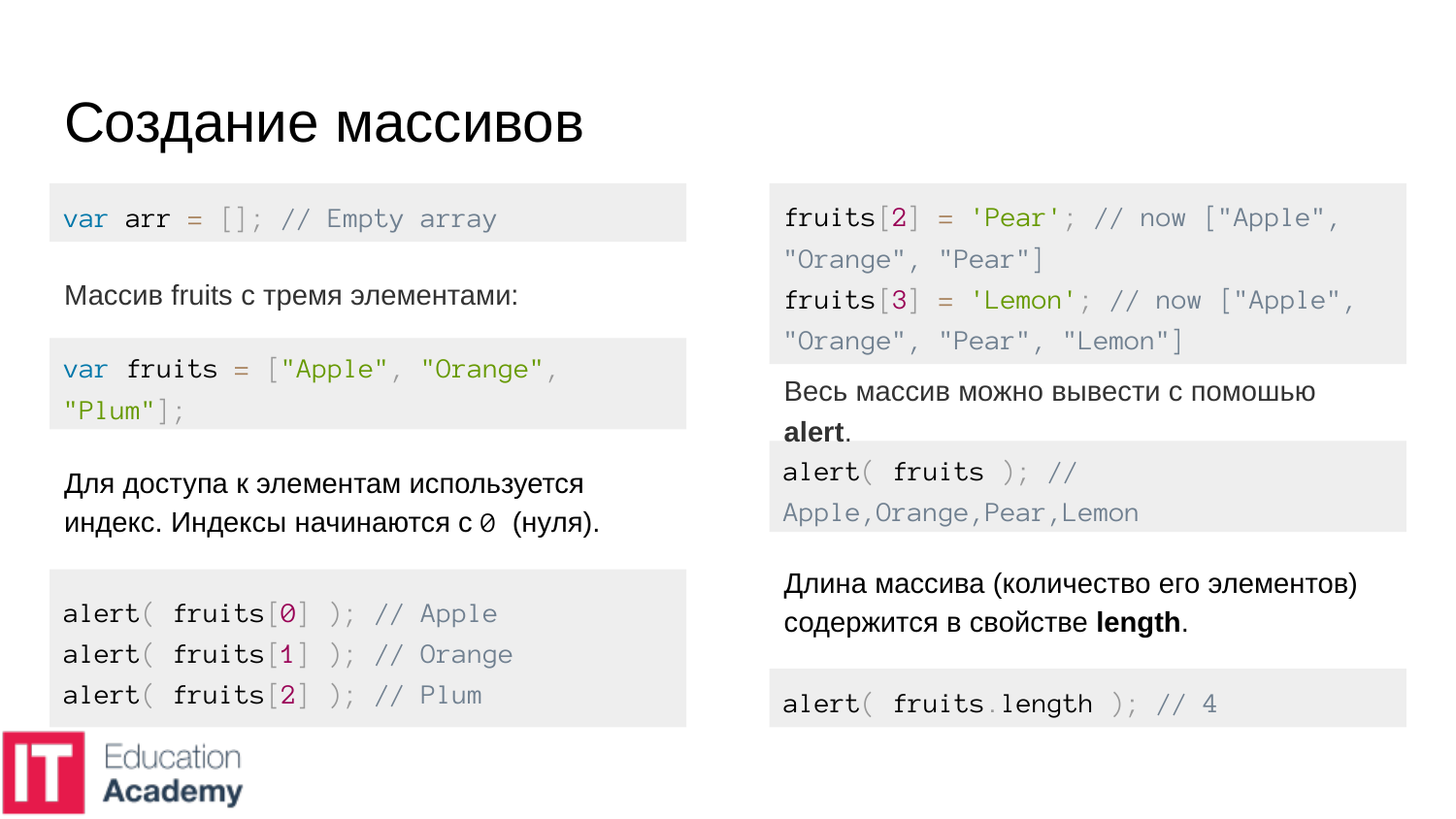

# Создание массивов
var arr = []; // Empty array
fruits[2] = 'Pear'; // now ["Apple", "Orange", "Pear"]
fruits[3] = 'Lemon'; // now ["Apple", "Orange", "Pear", "Lemon"]
Массив fruits с тремя элементами:
var fruits = ["Apple", "Orange", "Plum"];
Весь массив можно вывести с помошью alert.
alert( fruits ); // Apple,Orange,Pear,Lemon
Для доступа к элементам используется индекс. Индексы начинаются с 0 (нуля).
Длина массива (количество его элементов) содержится в свойстве length.
alert( fruits[0] ); // Apple
alert( fruits[1] ); // Orange
alert( fruits[2] ); // Plum
alert( fruits.length ); // 4